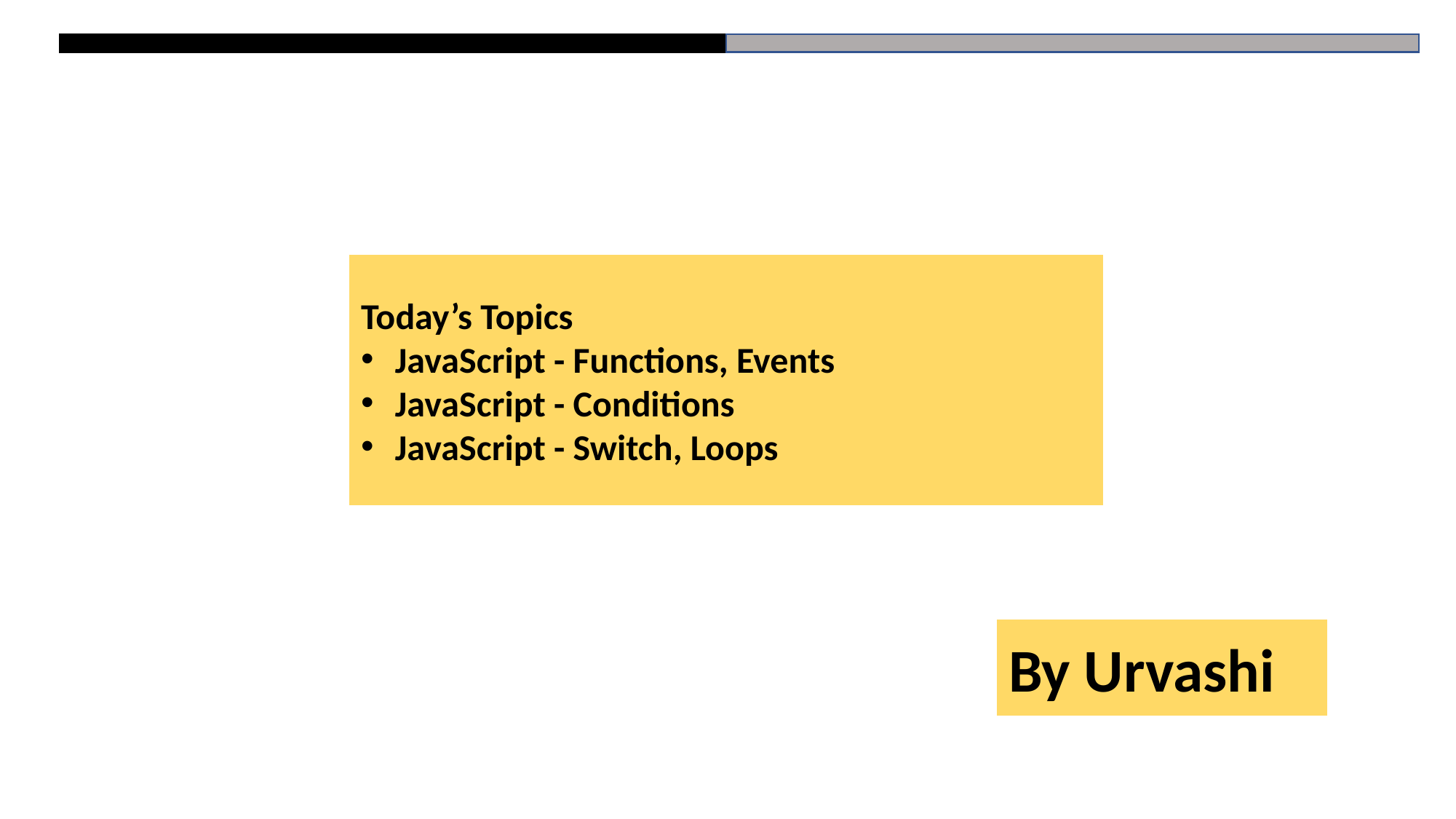

Today’s Topics
JavaScript - Functions, Events
JavaScript - Conditions
JavaScript - Switch, Loops
# HTML
By Urvashi